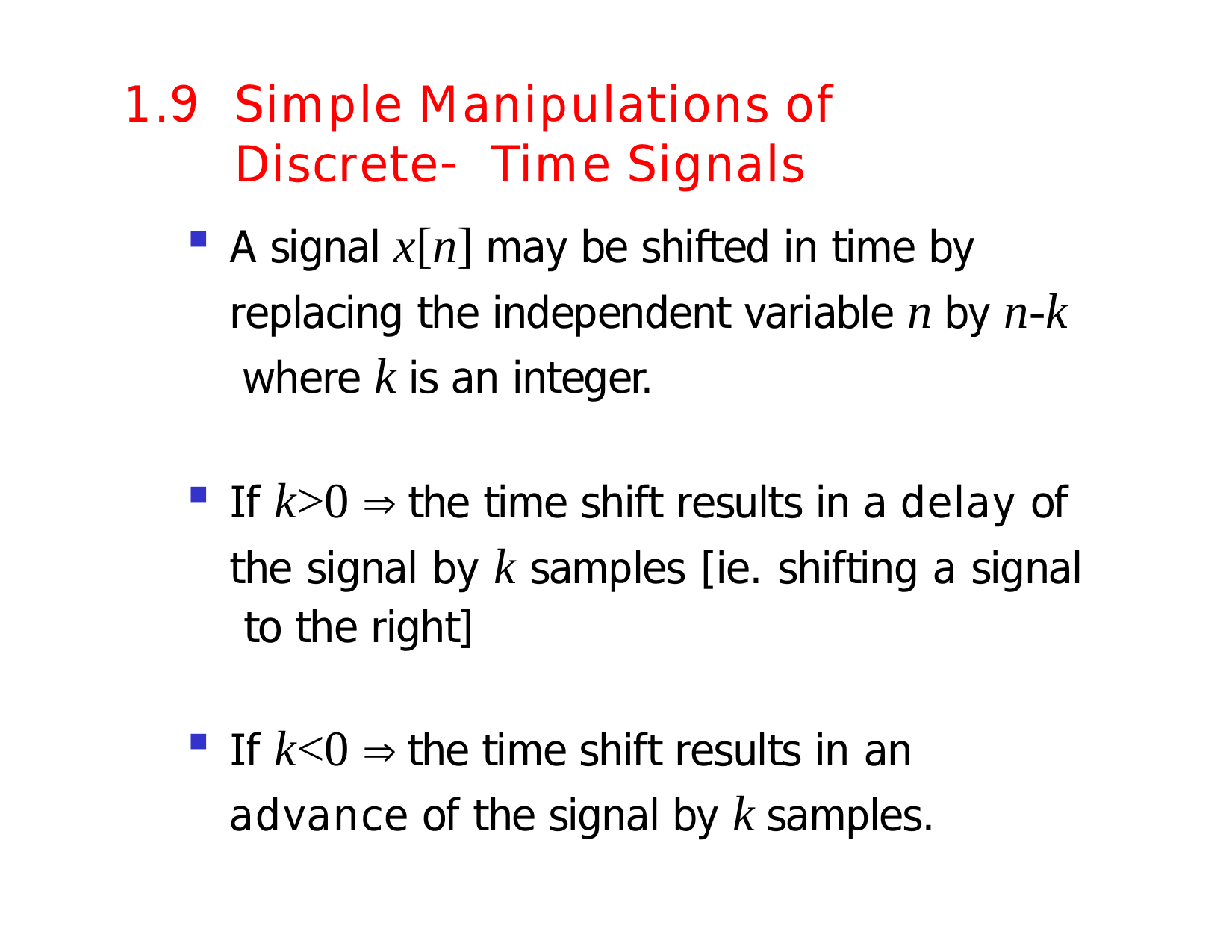

# 1.9	Simple Manipulations of Discrete-  Time Signals
A signal x[n] may be shifted in time by  replacing the independent variable n by n-k  where k is an integer.

If k>0 ⇒ the time shift results in a delay of  the signal by k samples [ie. shifting a signal  to the right]

If k<0 ⇒ the time shift results in an
advance of the signal by k samples.
Dr. B. S. Daga  Fr.CRCE, Mumbai